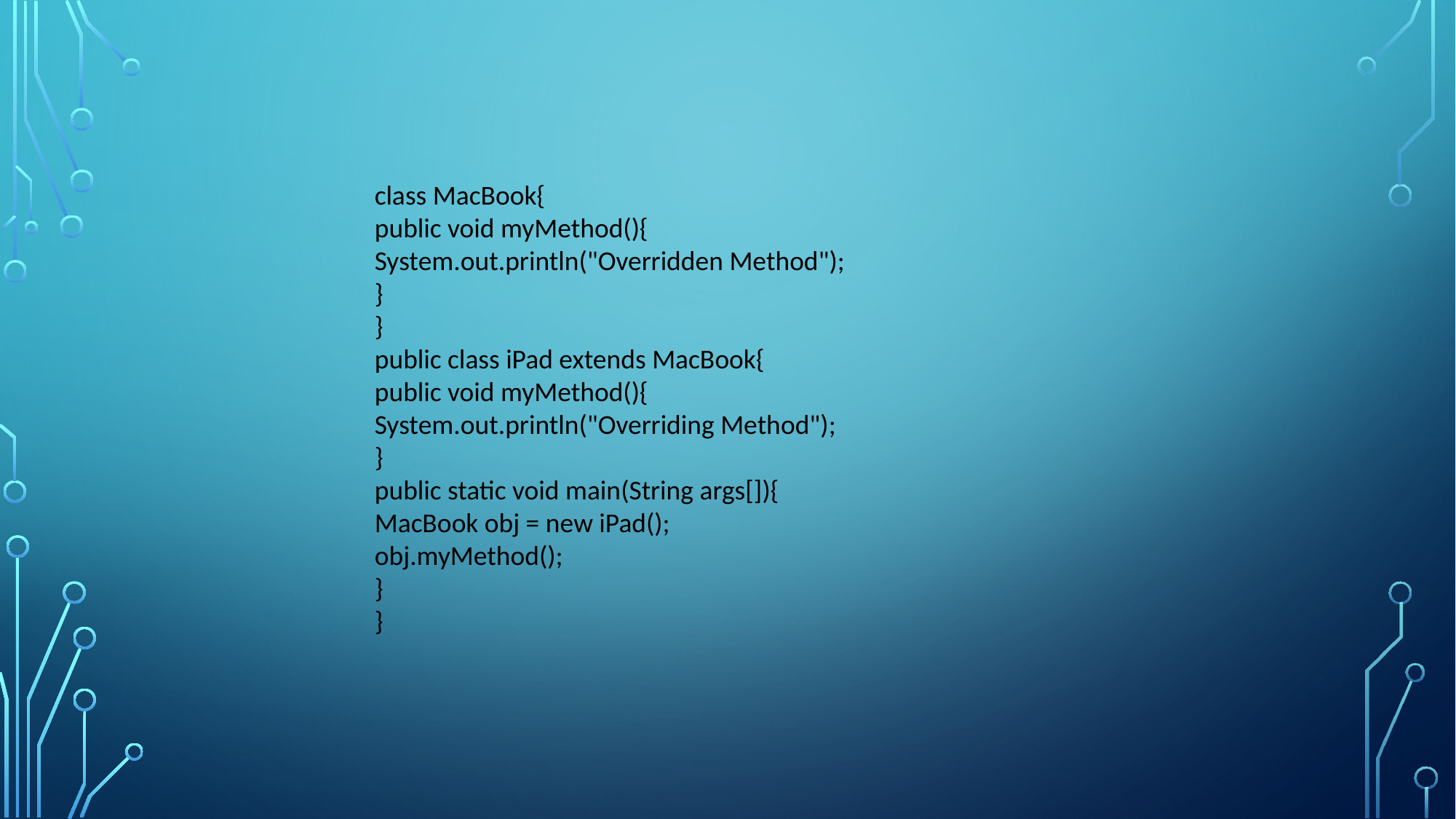

class MacBook{
public void myMethod(){
System.out.println("Overridden Method");
}
}
public class iPad extends MacBook{
public void myMethod(){
System.out.println("Overriding Method");
}
public static void main(String args[]){
MacBook obj = new iPad();
obj.myMethod();
}
}